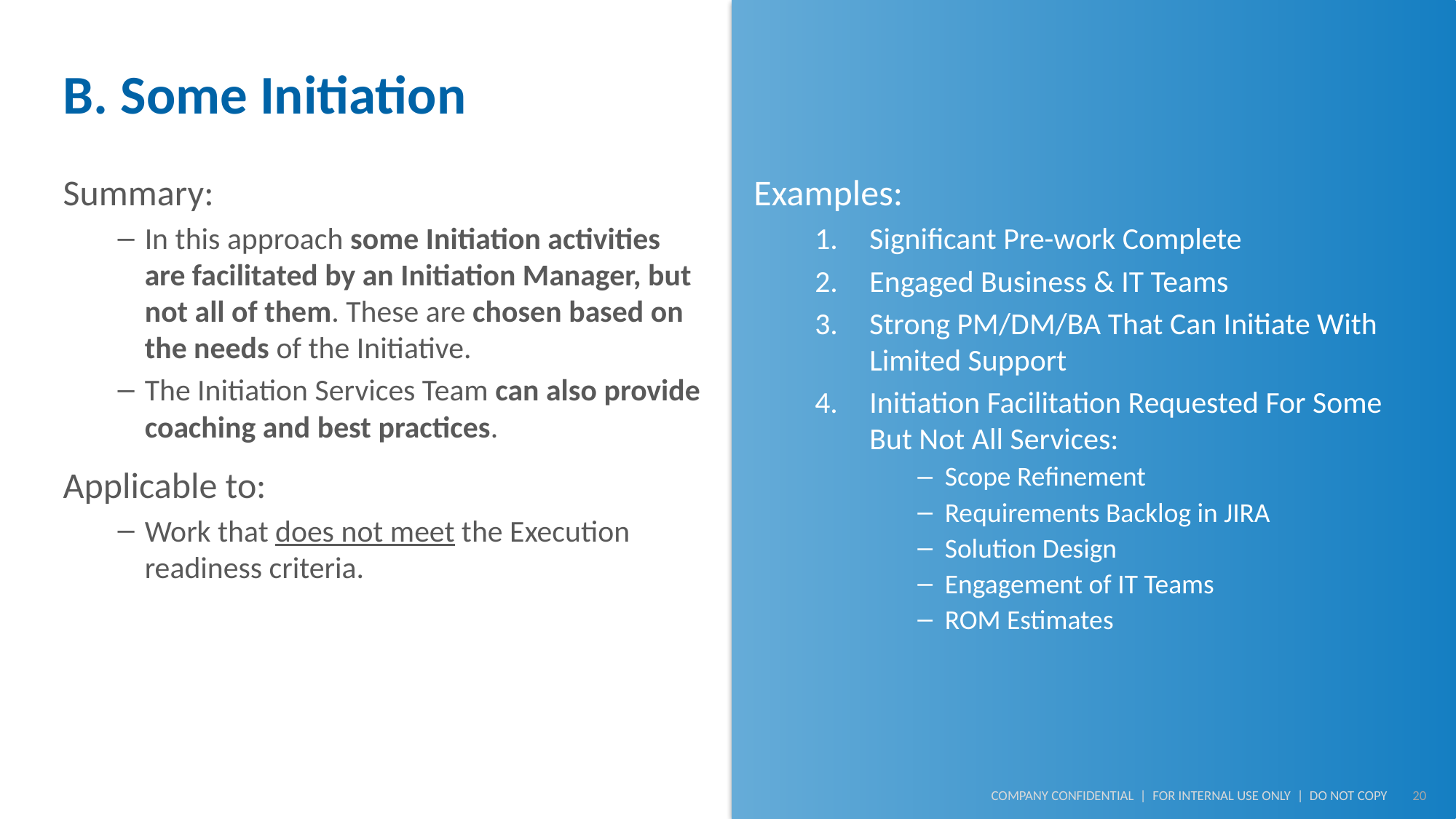

# B. Some Initiation
Summary:
In this approach some Initiation activities are facilitated by an Initiation Manager, but not all of them. These are chosen based on the needs of the Initiative.
The Initiation Services Team can also provide coaching and best practices.
Applicable to:
Work that does not meet the Execution readiness criteria.

Examples:
Significant Pre-work Complete
Engaged Business & IT Teams
Strong PM/DM/BA That Can Initiate With Limited Support
Initiation Facilitation Requested For Some But Not All Services:
Scope Refinement
Requirements Backlog in JIRA
Solution Design
Engagement of IT Teams
ROM Estimates

20
COMPANY CONFIDENTIAL  |  FOR INTERNAL USE ONLY  |  DO NOT COPY